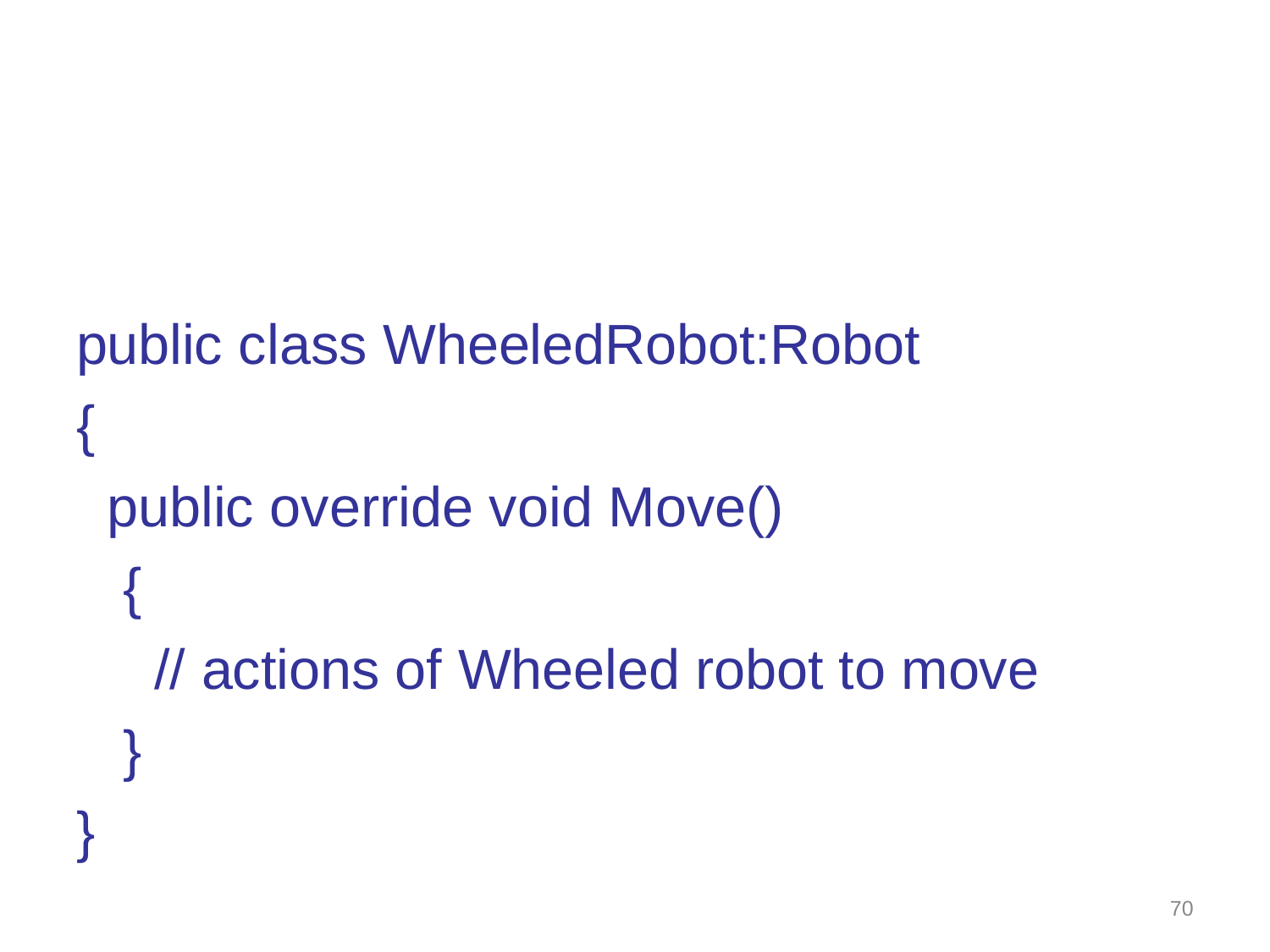

public class WheeledRobot:Robot
{
public override void Move()
{
// actions of Wheeled robot to move
}
}
70